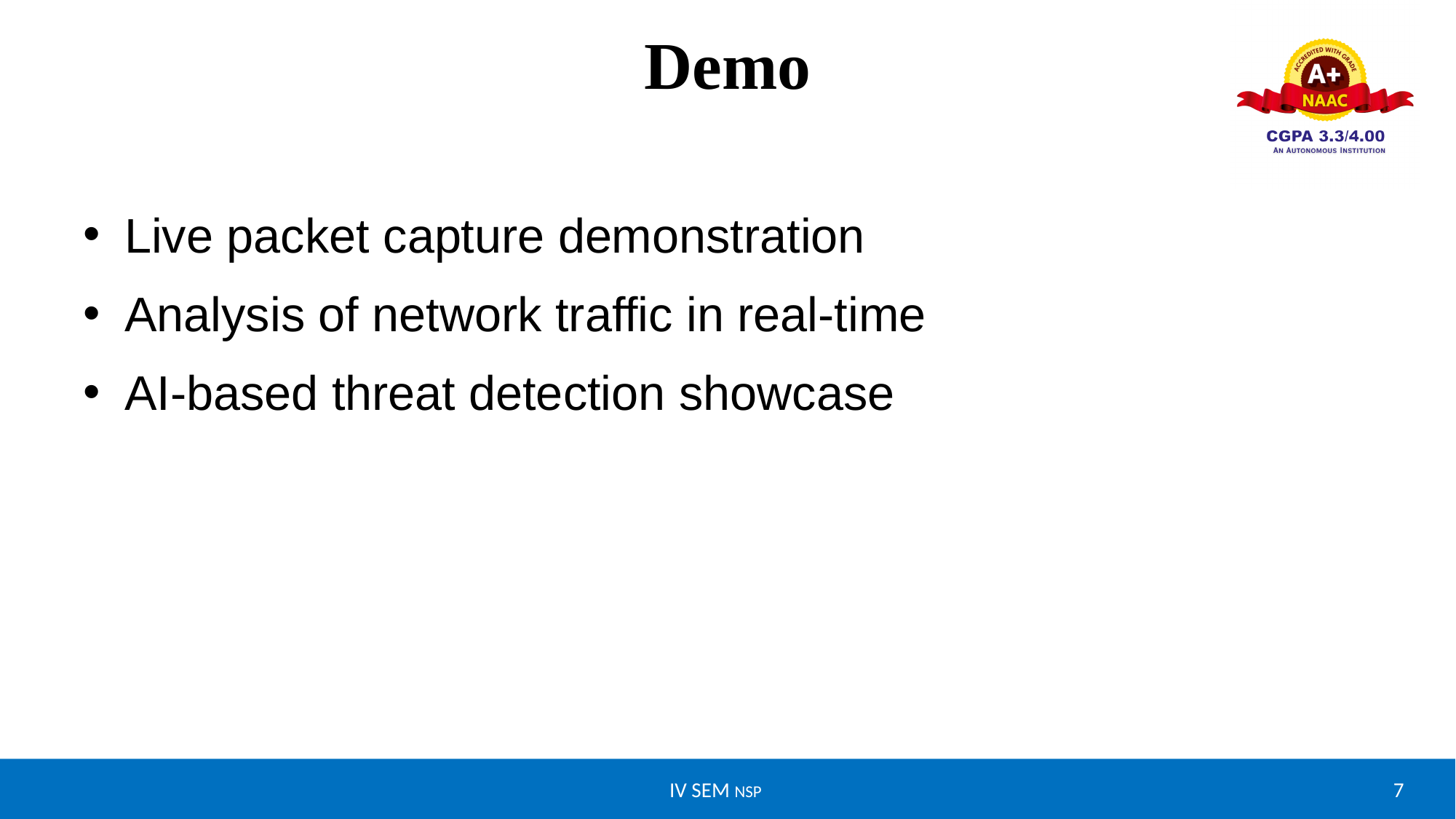

# Demo

Live packet capture demonstration
Analysis of network traffic in real-time
AI-based threat detection showcase
                                                                                                                                   IV SEM NSP                                                                                                                                      7